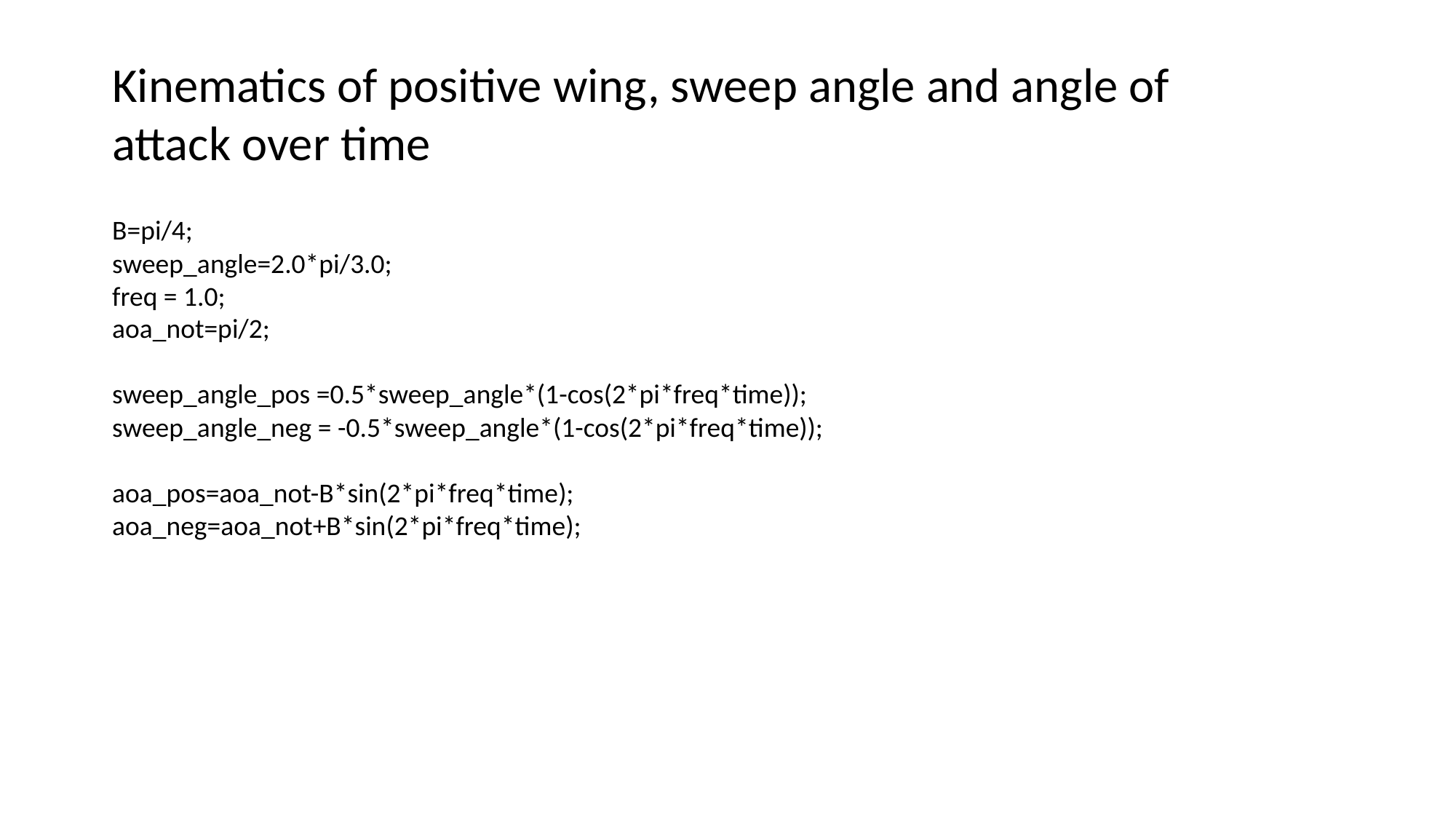

Kinematics of positive wing, sweep angle and angle of attack over time
B=pi/4;
sweep_angle=2.0*pi/3.0;
freq = 1.0;
aoa_not=pi/2;

sweep_angle_pos =0.5*sweep_angle*(1-cos(2*pi*freq*time));
sweep_angle_neg = -0.5*sweep_angle*(1-cos(2*pi*freq*time));

aoa_pos=aoa_not-B*sin(2*pi*freq*time);
aoa_neg=aoa_not+B*sin(2*pi*freq*time);